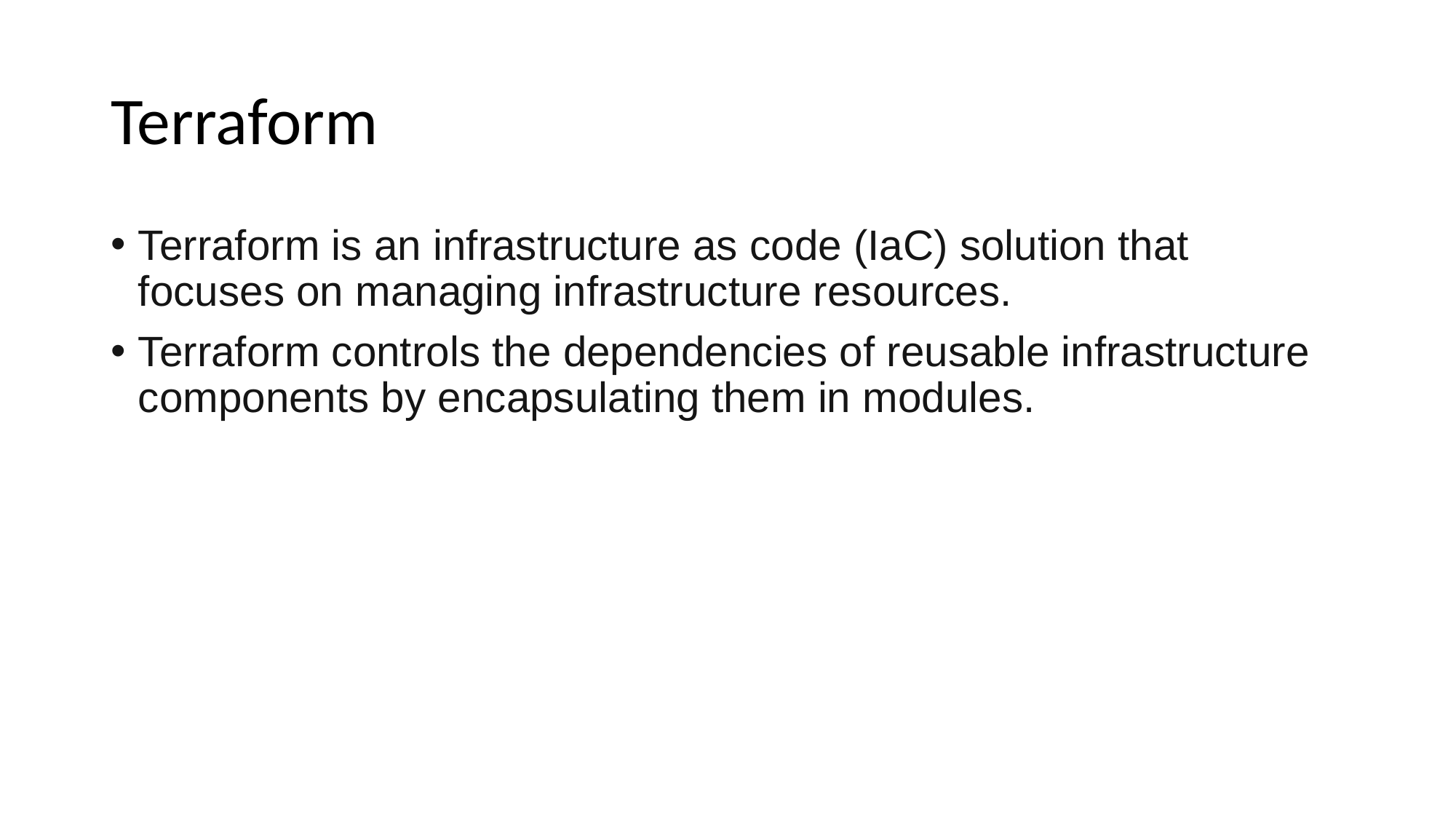

# Terraform
Terraform is an infrastructure as code (IaC) solution that focuses on managing infrastructure resources.
Terraform controls the dependencies of reusable infrastructure components by encapsulating them in modules.